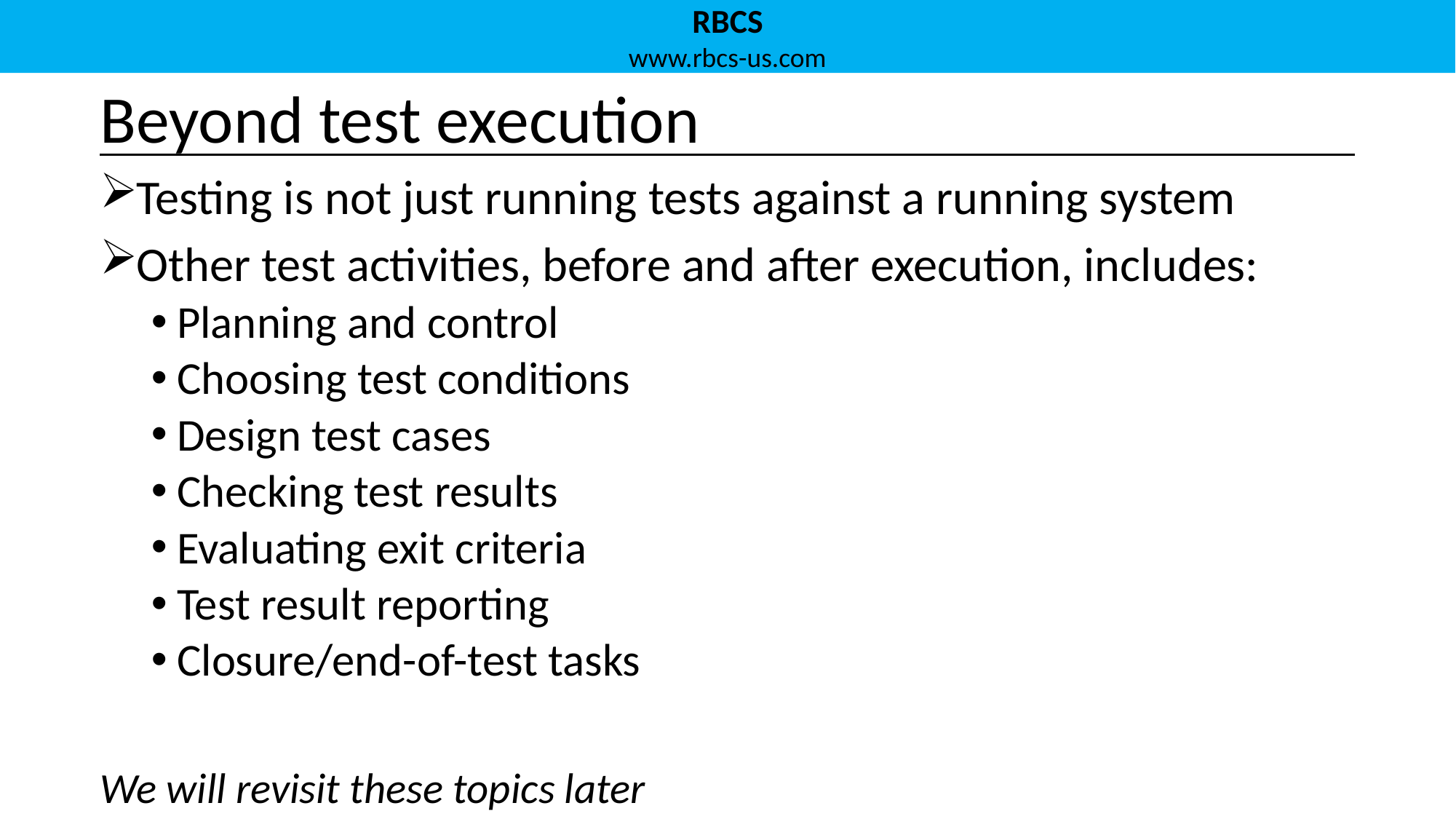

# Beyond test execution
Testing is not just running tests against a running system
Other test activities, before and after execution, includes:
Planning and control
Choosing test conditions
Design test cases
Checking test results
Evaluating exit criteria
Test result reporting
Closure/end-of-test tasks

We will revisit these topics later